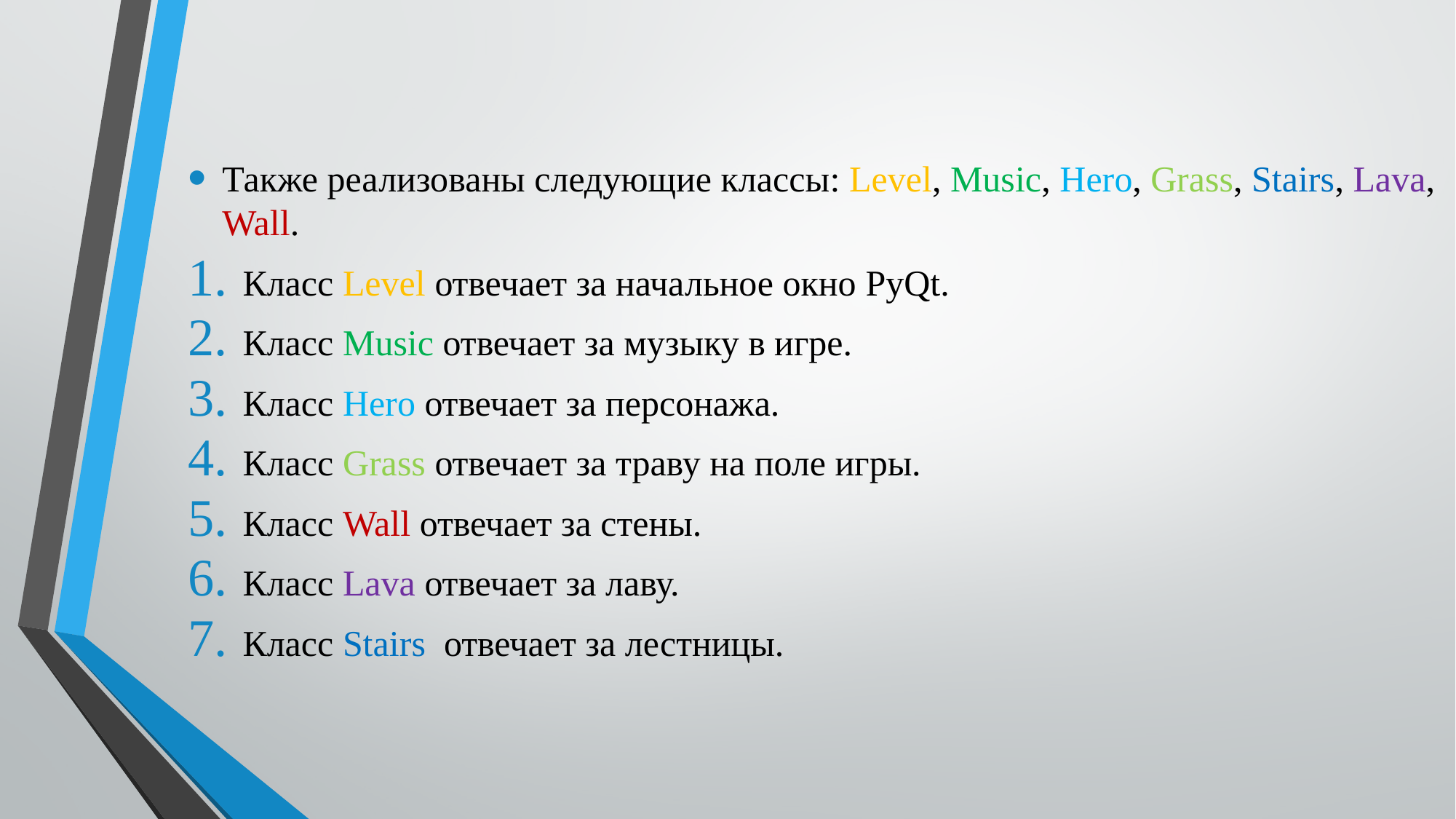

Также реализованы следующие классы: Level, Music, Hero, Grass, Stairs, Lava, Wall.
Класс Level отвечает за начальное окно PyQt.
Класс Music отвечает за музыку в игре.
Класс Hero отвечает за персонажа.
Класс Grass отвечает за траву на поле игры.
Класс Wall отвечает за стены.
Класс Lava отвечает за лаву.
Класс Stairs  отвечает за лестницы.